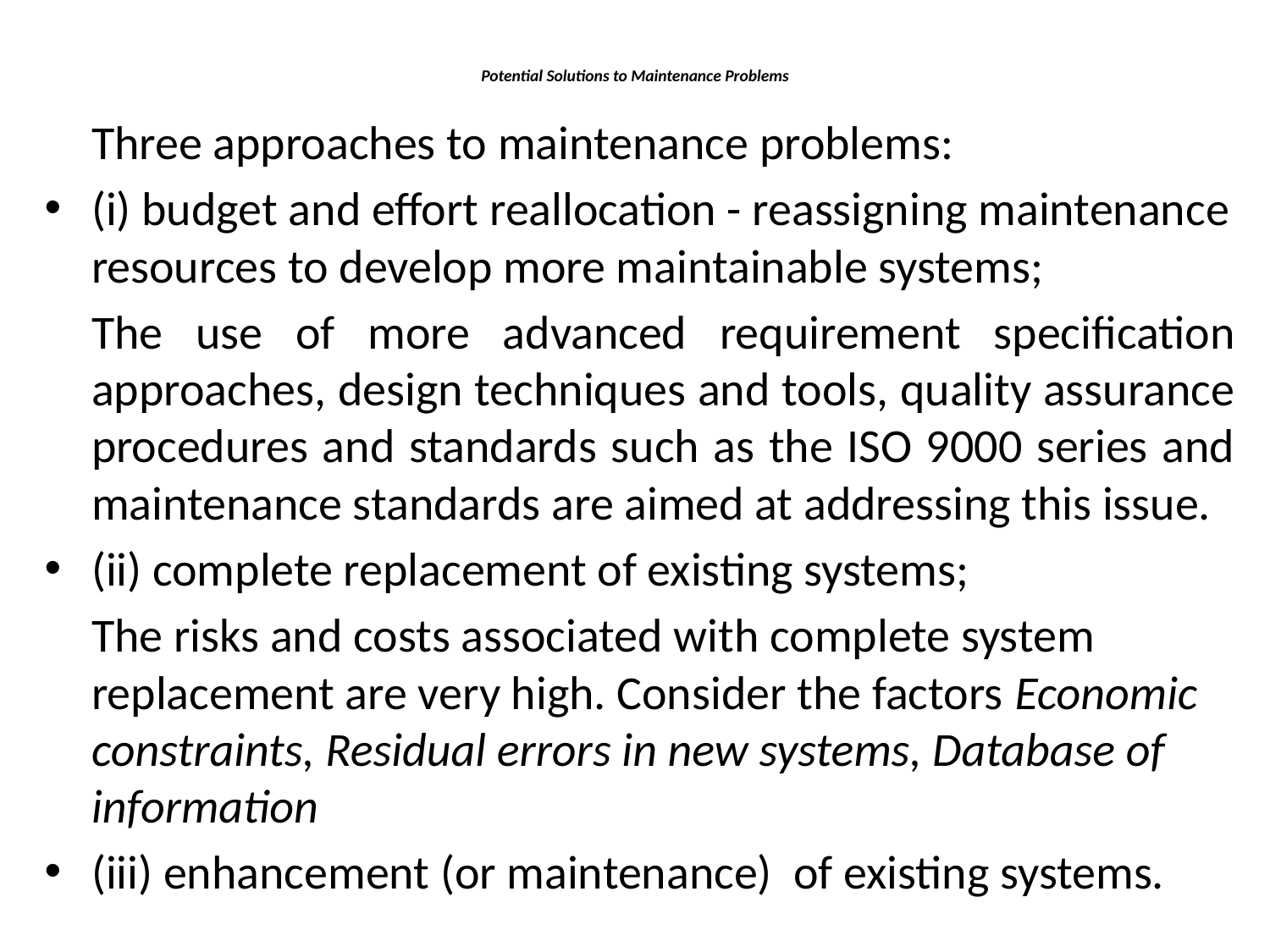

# Potential Solutions to Maintenance Problems
	Three approaches to maintenance problems:
(i) budget and effort reallocation - reassigning maintenance resources to develop more maintainable systems;
	The use of more advanced requirement specification approaches, design techniques and tools, quality assurance procedures and standards such as the ISO 9000 series and maintenance standards are aimed at addressing this issue.
(ii) complete replacement of existing systems;
	The risks and costs associated with complete system replacement are very high. Consider the factors Economic constraints, Residual errors in new systems, Database of information
(iii) enhancement (or maintenance)  of existing systems.